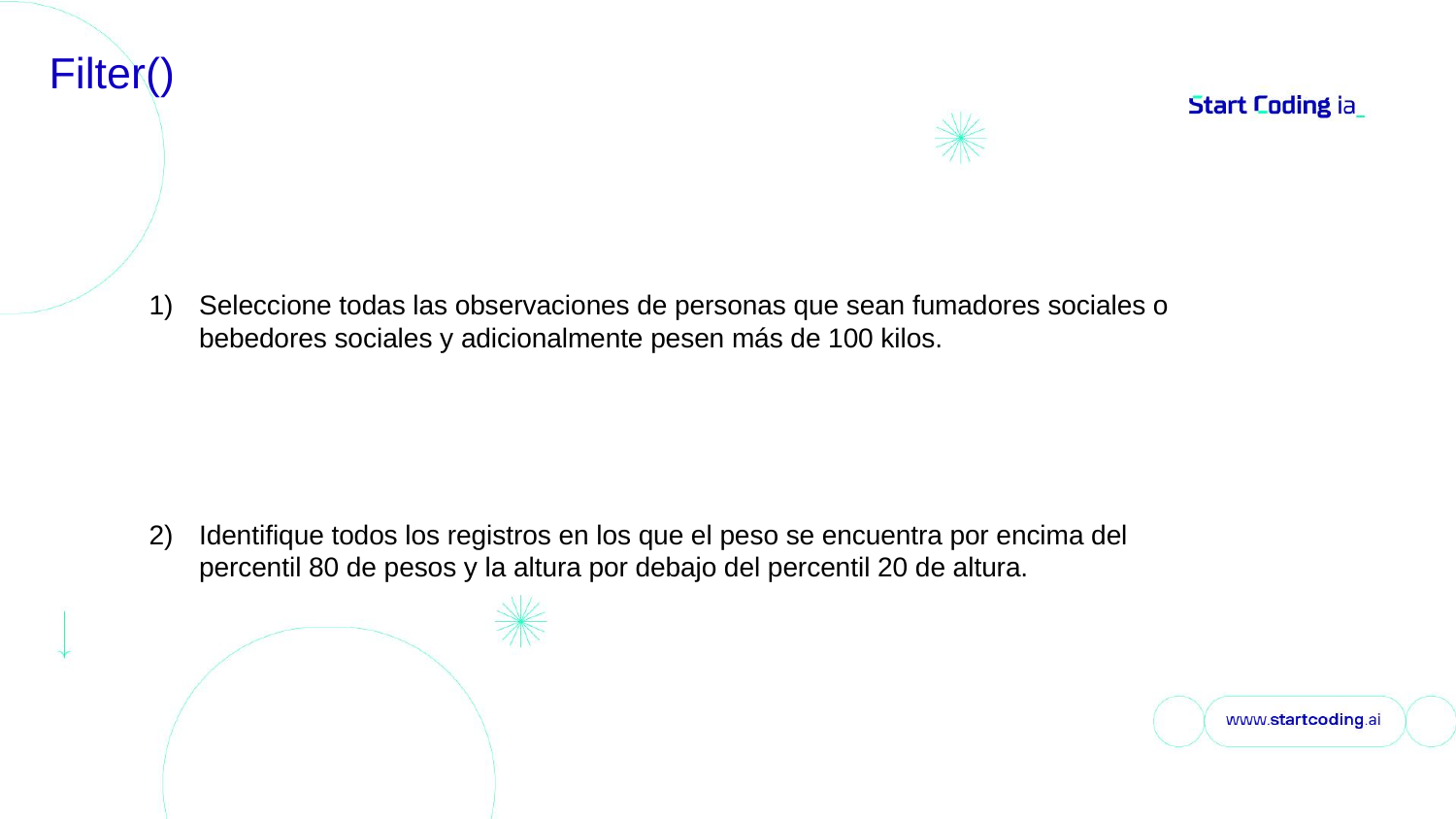

# Filter()
Seleccione todas las observaciones de personas que sean fumadores sociales o bebedores sociales y adicionalmente pesen más de 100 kilos.
Identifique todos los registros en los que el peso se encuentra por encima del percentil 80 de pesos y la altura por debajo del percentil 20 de altura.